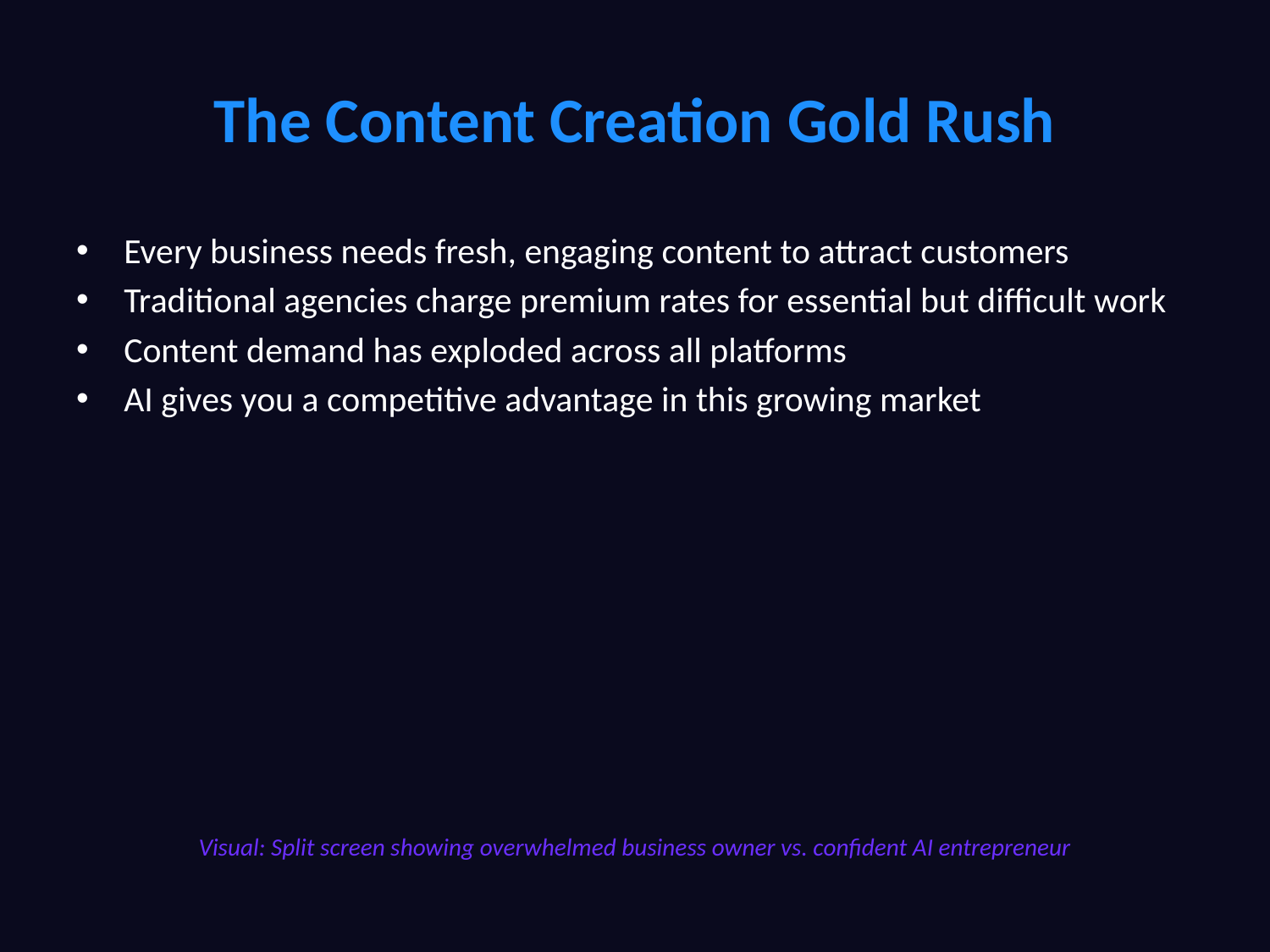

# The Content Creation Gold Rush
Every business needs fresh, engaging content to attract customers
Traditional agencies charge premium rates for essential but difficult work
Content demand has exploded across all platforms
AI gives you a competitive advantage in this growing market
Visual: Split screen showing overwhelmed business owner vs. confident AI entrepreneur